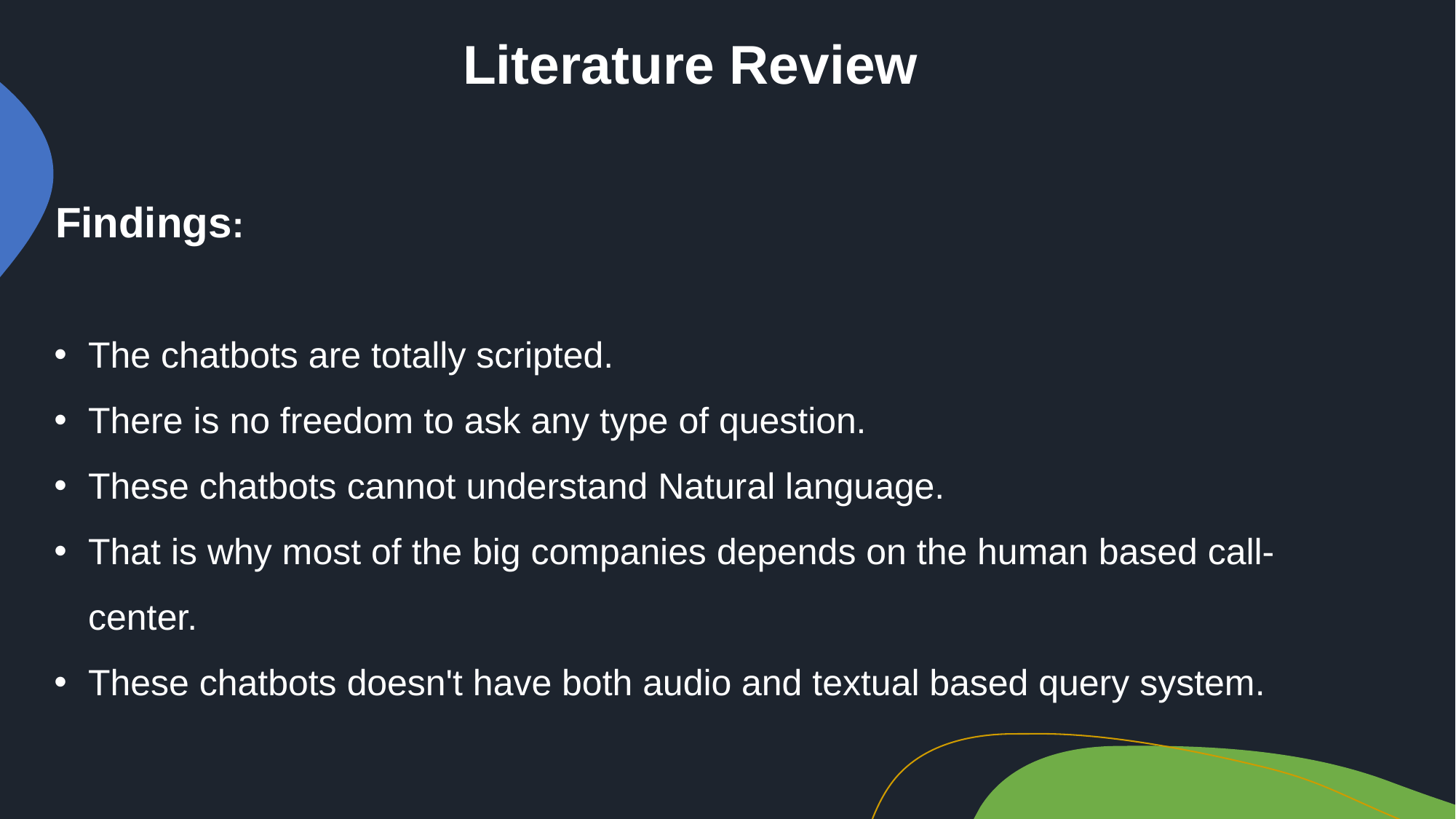

Literature Review
Findings:
The chatbots are totally scripted.
There is no freedom to ask any type of question.
These chatbots cannot understand Natural language.
That is why most of the big companies depends on the human based call-center.
These chatbots doesn't have both audio and textual based query system.